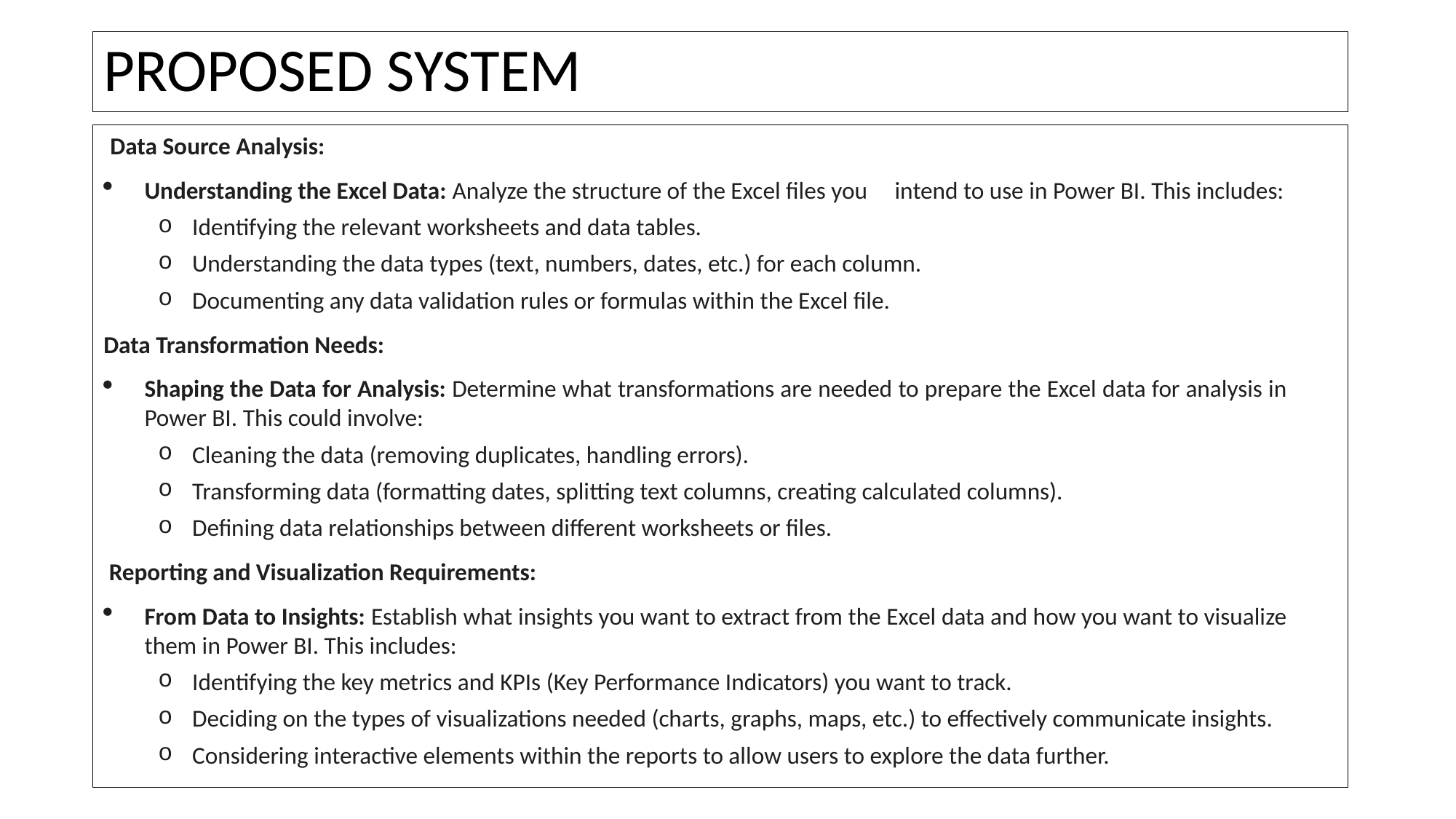

# PROPOSED SYSTEM
 Data Source Analysis:
Understanding the Excel Data: Analyze the structure of the Excel files you     intend to use in Power BI. This includes:
Identifying the relevant worksheets and data tables.
Understanding the data types (text, numbers, dates, etc.) for each column.
Documenting any data validation rules or formulas within the Excel file.
Data Transformation Needs:
Shaping the Data for Analysis: Determine what transformations are needed to prepare the Excel data for analysis in Power BI. This could involve:
Cleaning the data (removing duplicates, handling errors).
Transforming data (formatting dates, splitting text columns, creating calculated columns).
Defining data relationships between different worksheets or files.
 Reporting and Visualization Requirements:
From Data to Insights: Establish what insights you want to extract from the Excel data and how you want to visualize them in Power BI. This includes:
Identifying the key metrics and KPIs (Key Performance Indicators) you want to track.
Deciding on the types of visualizations needed (charts, graphs, maps, etc.) to effectively communicate insights.
Considering interactive elements within the reports to allow users to explore the data further.